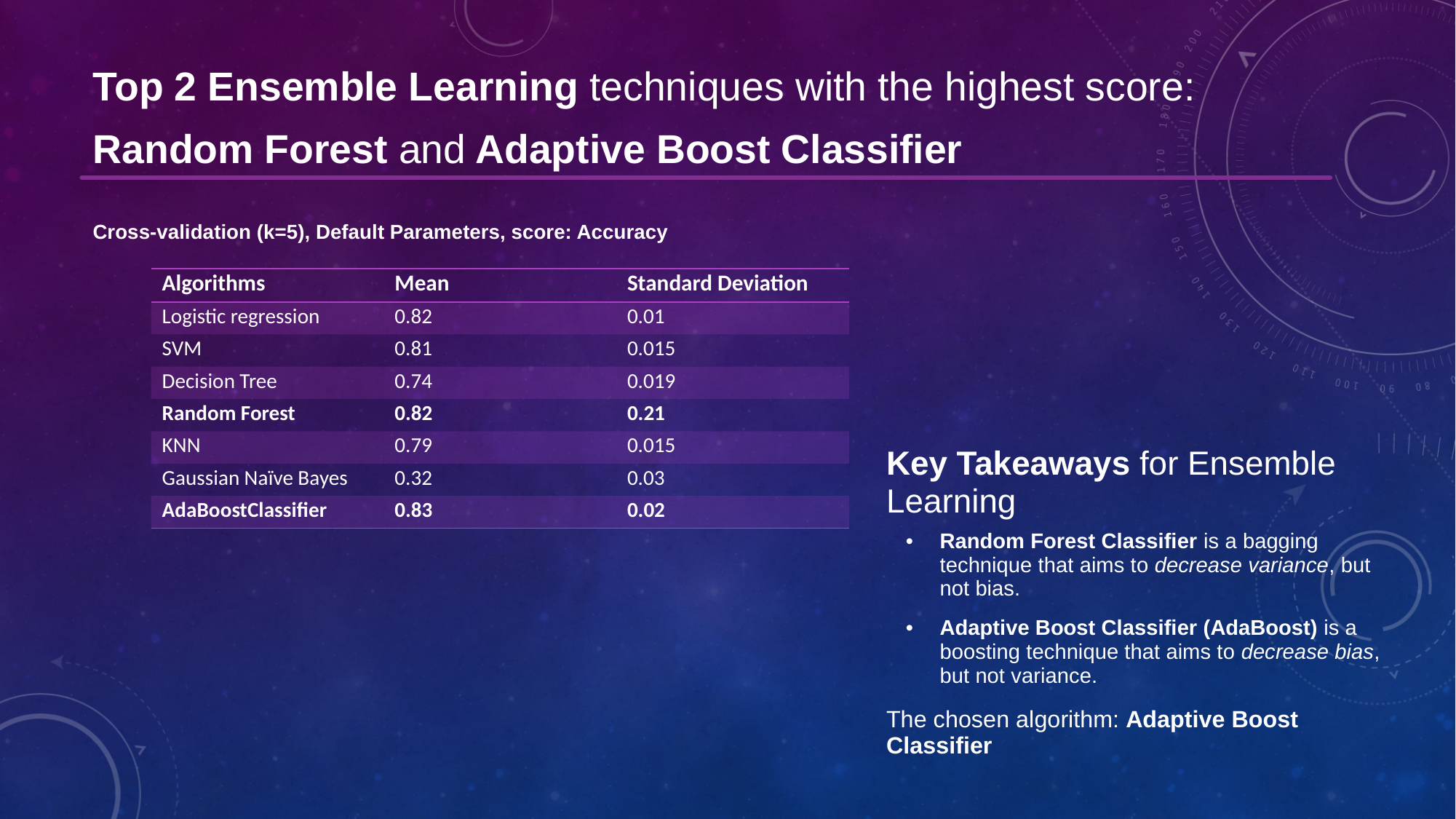

Top 2 Ensemble Learning techniques with the highest score:
Random Forest and Adaptive Boost Classifier
Cross-validation (k=5), Default Parameters, score: Accuracy
| Algorithms | Mean | Standard Deviation |
| --- | --- | --- |
| Logistic regression | 0.82 | 0.01 |
| SVM | 0.81 | 0.015 |
| Decision Tree | 0.74 | 0.019 |
| Random Forest | 0.82 | 0.21 |
| KNN | 0.79 | 0.015 |
| Gaussian Naïve Bayes | 0.32 | 0.03 |
| AdaBoostClassifier | 0.83 | 0.02 |
Key Takeaways for Ensemble Learning
Random Forest Classifier is a bagging technique that aims to decrease variance, but not bias.
Adaptive Boost Classifier (AdaBoost) is a boosting technique that aims to decrease bias, but not variance.
The chosen algorithm: Adaptive Boost Classifier